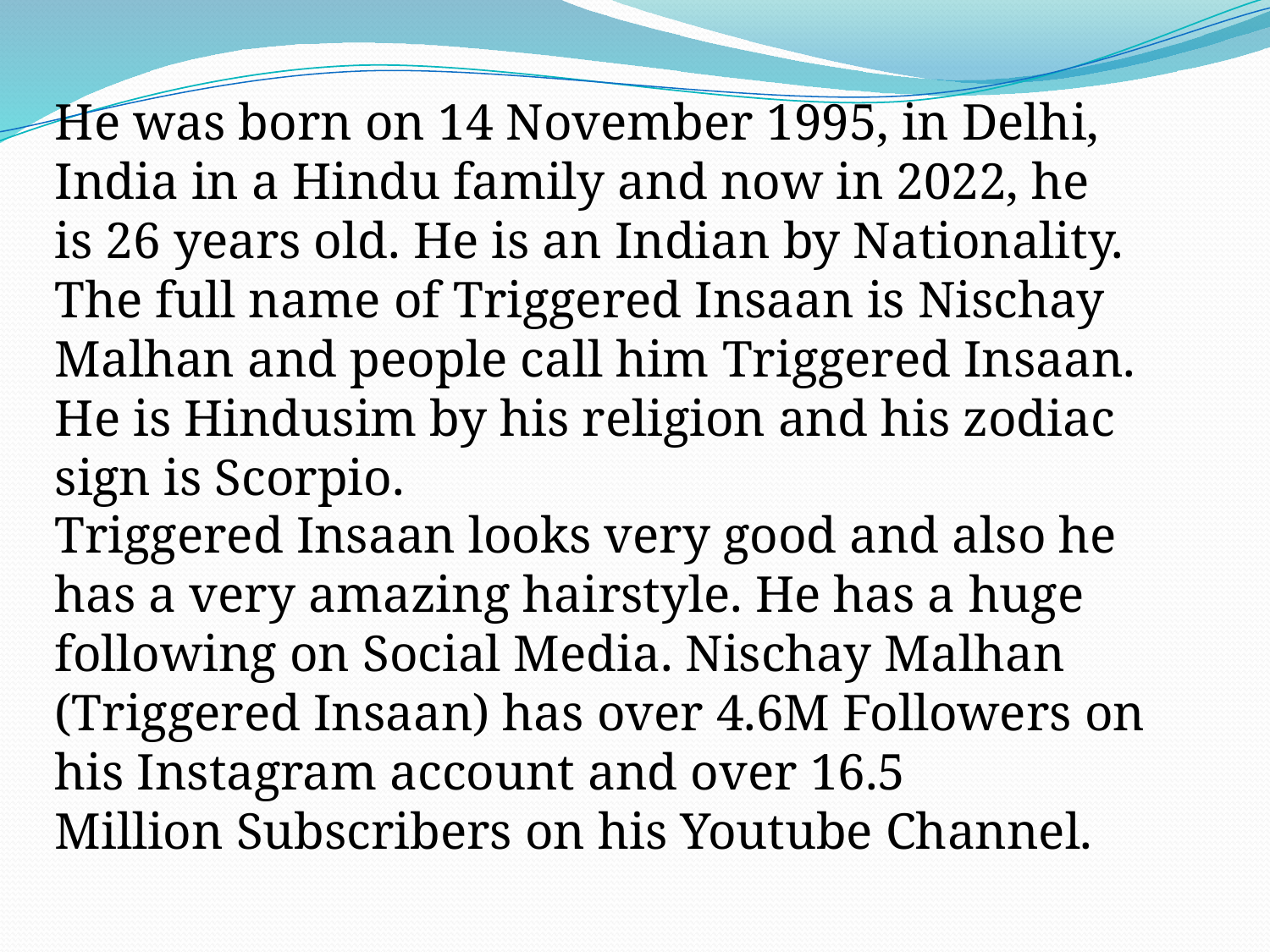

He was born on 14 November 1995, in Delhi, India in a Hindu family and now in 2022, he is 26 years old. He is an Indian by Nationality. The full name of Triggered Insaan is Nischay Malhan and people call him Triggered Insaan. He is Hindusim by his religion and his zodiac sign is Scorpio.
Triggered Insaan looks very good and also he has a very amazing hairstyle. He has a huge following on Social Media. Nischay Malhan (Triggered Insaan) has over 4.6M Followers on his Instagram account and over 16.5 Million Subscribers on his Youtube Channel.